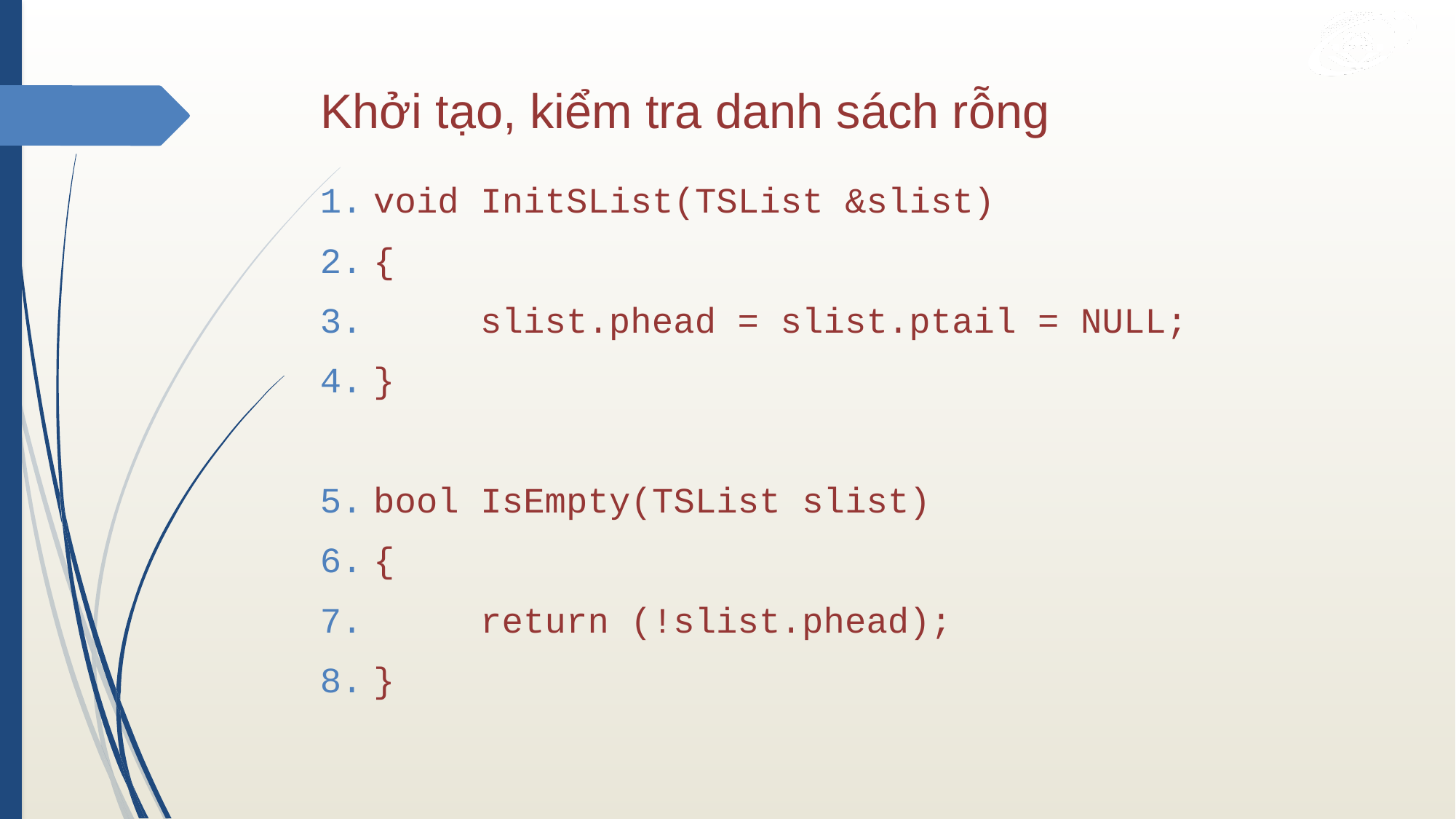

# Khởi tạo, kiểm tra danh sách rỗng
void InitSList(TSList &slist)
{
		slist.phead = slist.ptail = NULL;
}

bool IsEmpty(TSList slist)
{
		return (!slist.phead);
}